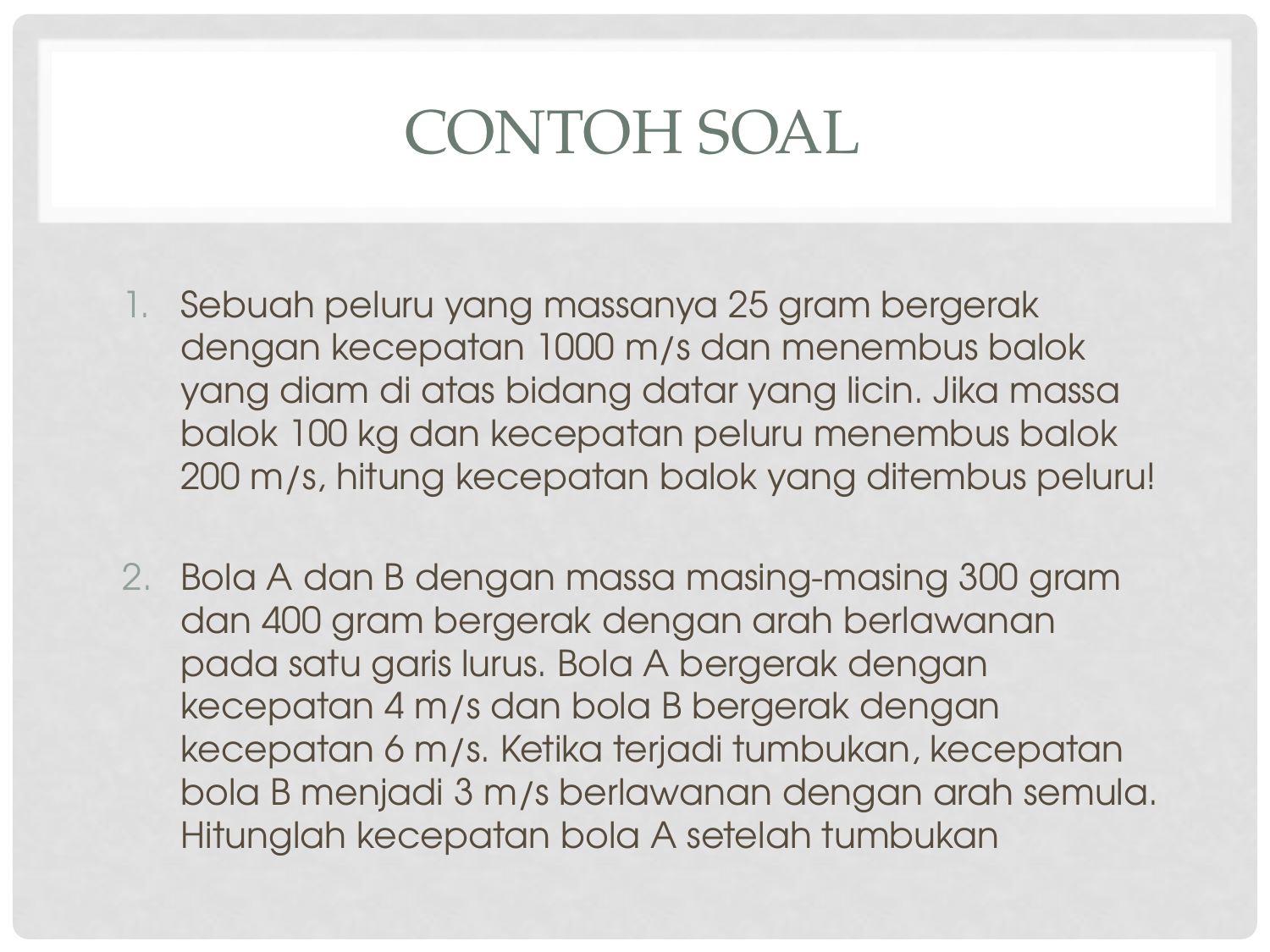

# Contoh Soal
Sebuah peluru yang massanya 25 gram bergerak dengan kecepatan 1000 m/s dan menembus balok yang diam di atas bidang datar yang licin. Jika massa balok 100 kg dan kecepatan peluru menembus balok 200 m/s, hitung kecepatan balok yang ditembus peluru!

Bola A dan B dengan massa masing-masing 300 gram dan 400 gram bergerak dengan arah berlawanan pada satu garis lurus. Bola A bergerak dengan kecepatan 4 m/s dan bola B bergerak dengan kecepatan 6 m/s. Ketika terjadi tumbukan, kecepatan bola B menjadi 3 m/s berlawanan dengan arah semula. Hitunglah kecepatan bola A setelah tumbukan